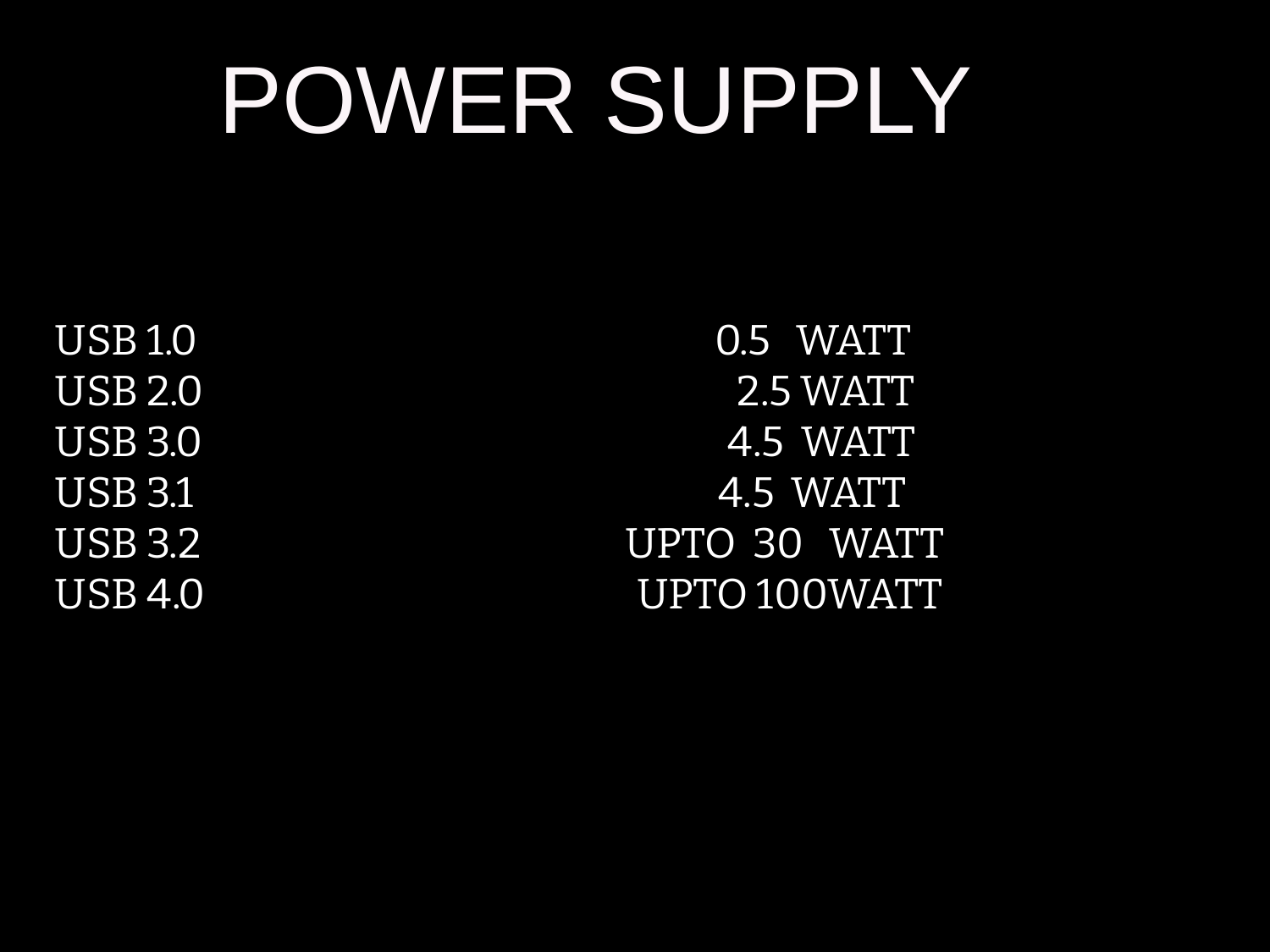

POWER SUPPLY
USB 1.0                                                             0.5   WATT
USB 2.0                                                               2.5 WATT
USB 3.0                                                              4.5  WATT
USB 3.1                                                              4.5  WATT
USB 3.2                                                  UPTO  30   WATT
USB 4.0                                                   UPTO 100WATT